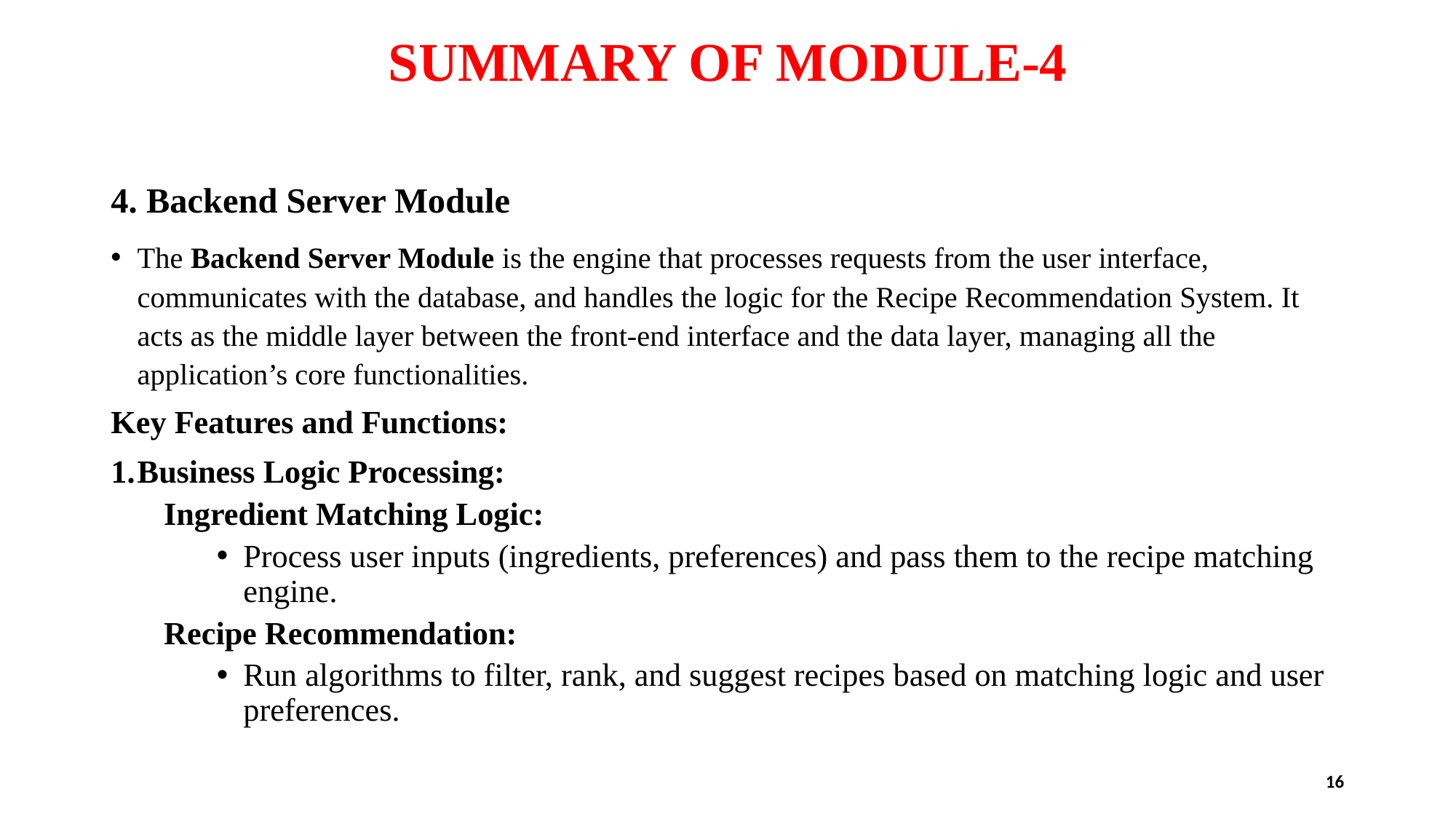

# SUMMARY OF MODULE-4
4. Backend Server Module
The Backend Server Module is the engine that processes requests from the user interface, communicates with the database, and handles the logic for the Recipe Recommendation System. It acts as the middle layer between the front-end interface and the data layer, managing all the application’s core functionalities.
Key Features and Functions:
Business Logic Processing:
Ingredient Matching Logic:
Process user inputs (ingredients, preferences) and pass them to the recipe matching engine.
Recipe Recommendation:
Run algorithms to filter, rank, and suggest recipes based on matching logic and user preferences.

16